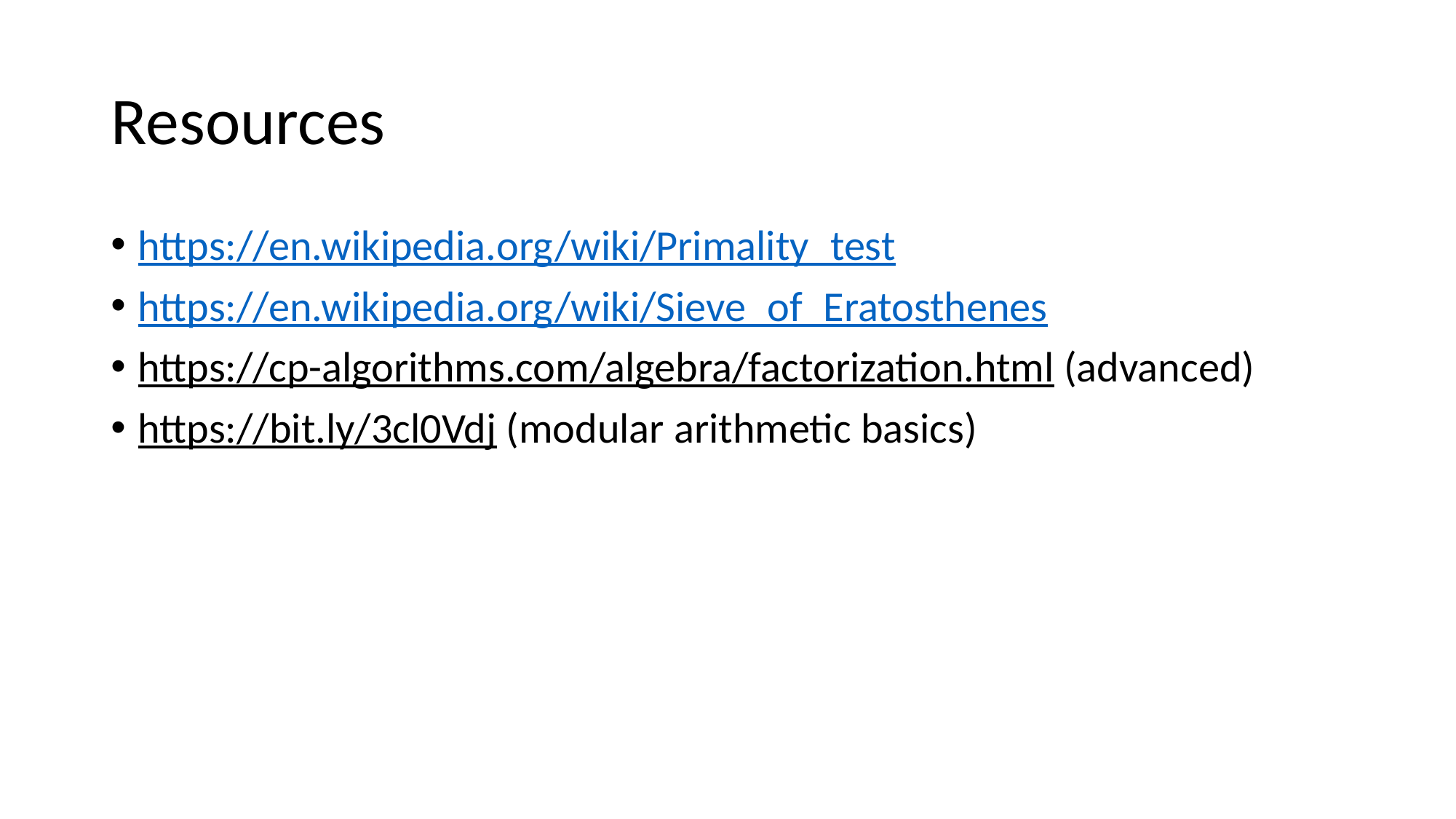

# Resources
https://en.wikipedia.org/wiki/Primality_test
https://en.wikipedia.org/wiki/Sieve_of_Eratosthenes
https://cp-algorithms.com/algebra/factorization.html (advanced)
https://bit.ly/3cl0Vdj (modular arithmetic basics)